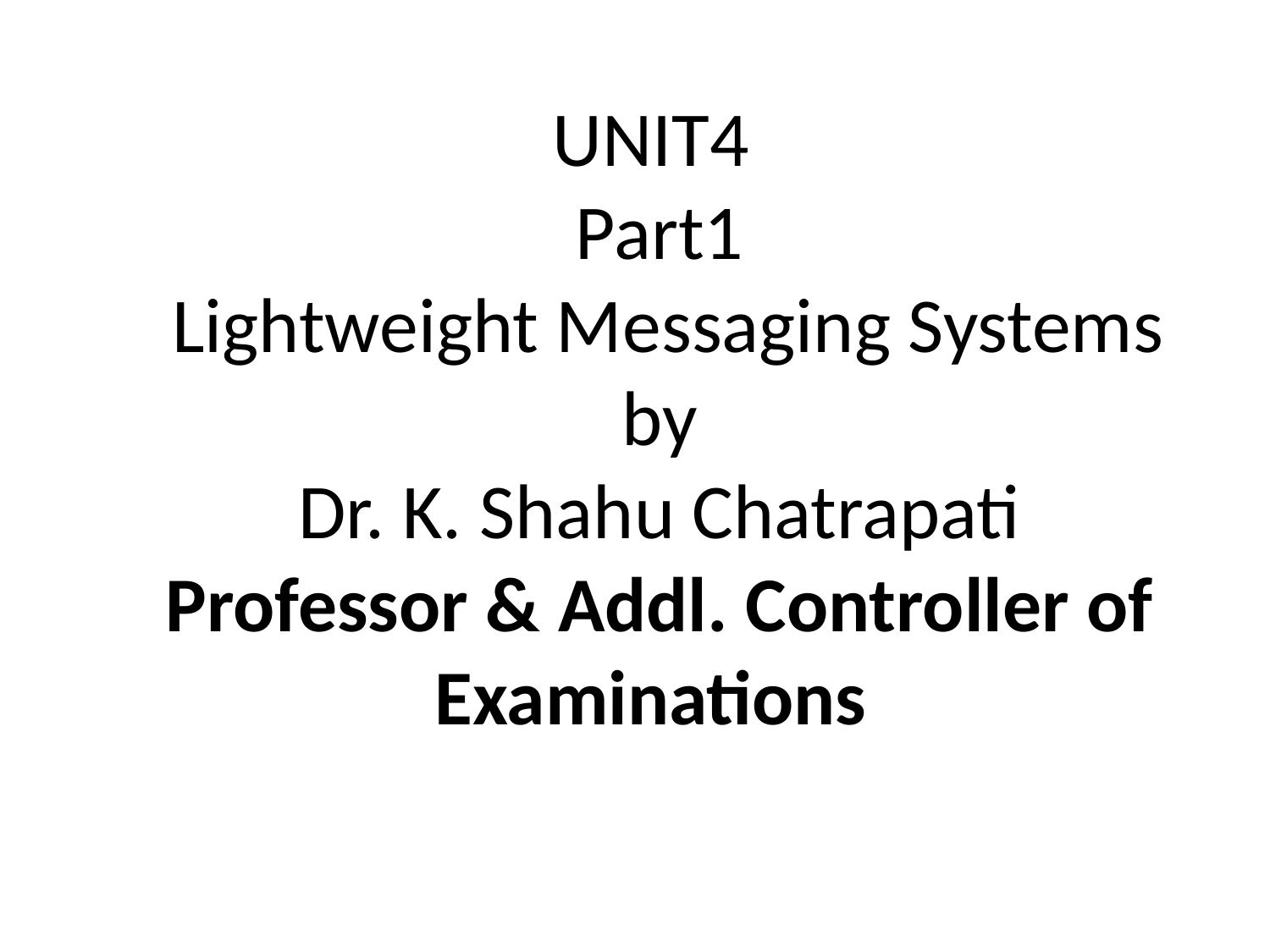

# UNIT4 Part1 Lightweight Messaging Systems by Dr. K. Shahu Chatrapati Professor & Addl. Controller of Examinations